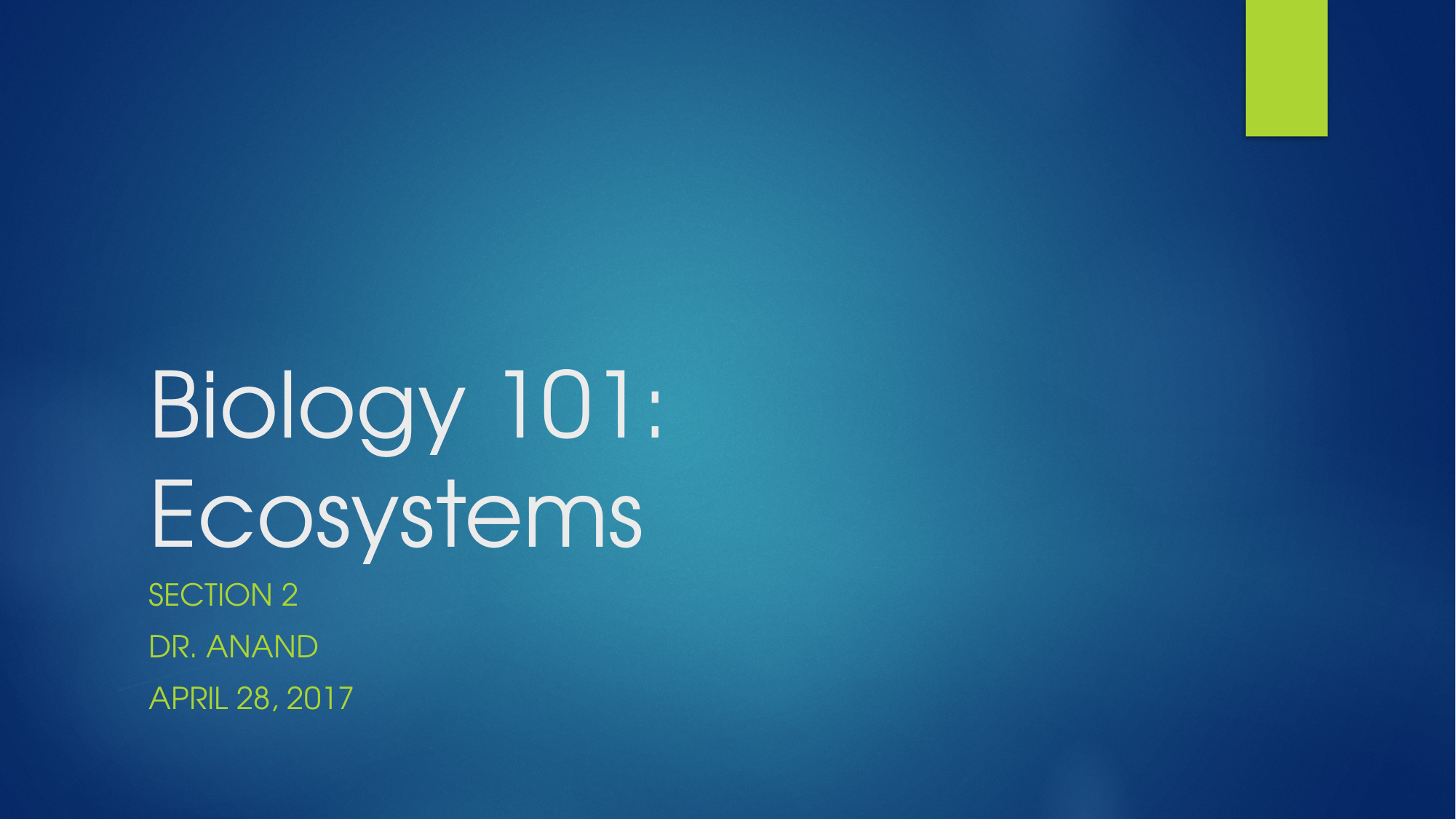

# Biology 101: Ecosystems
SECTION 2
DR. ANAND
APRIL 28, 2017